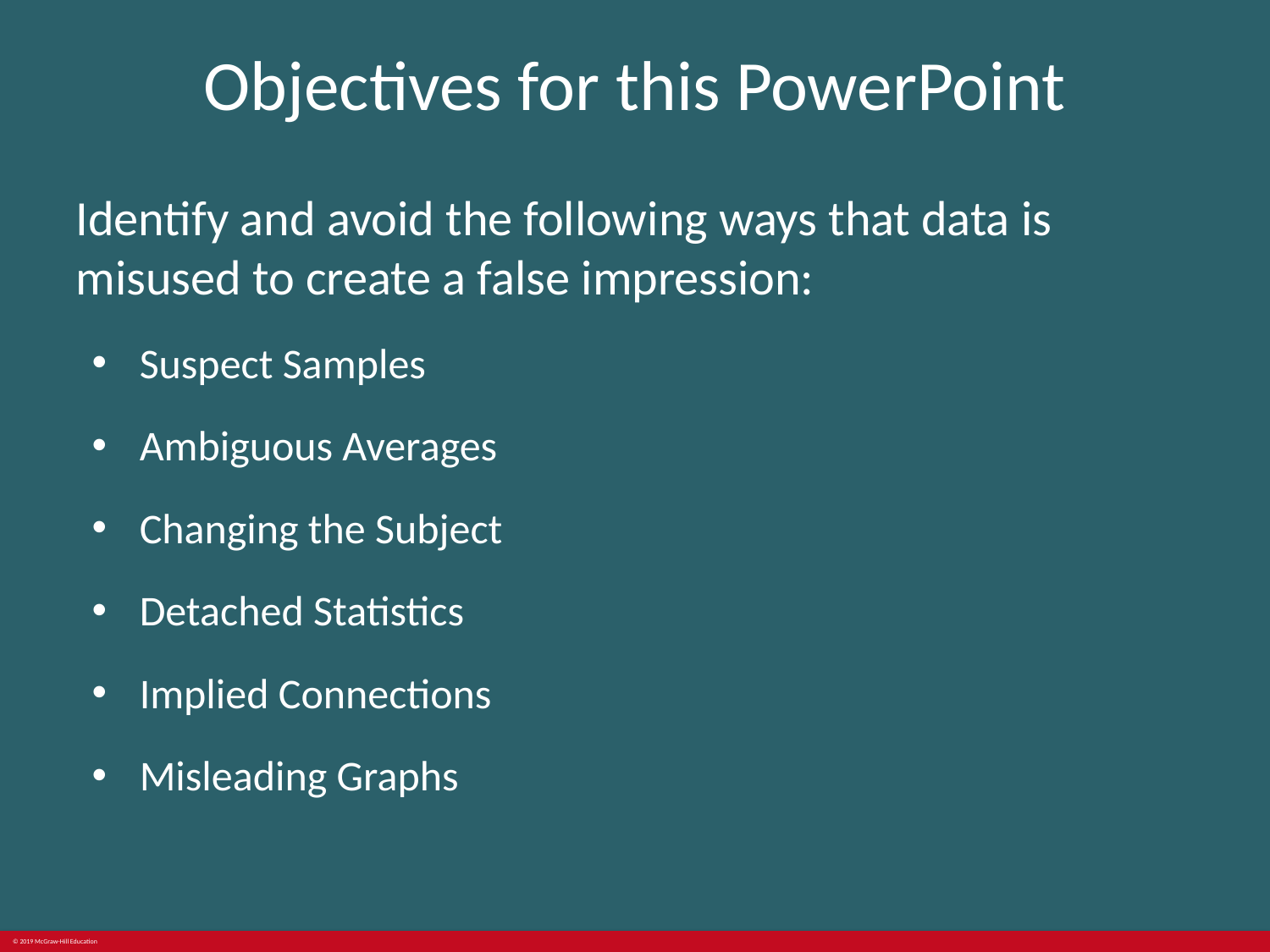

# Objectives for this PowerPoint
Identify and avoid the following ways that data is misused to create a false impression:
Suspect Samples
Ambiguous Averages
Changing the Subject
Detached Statistics
Implied Connections
Misleading Graphs